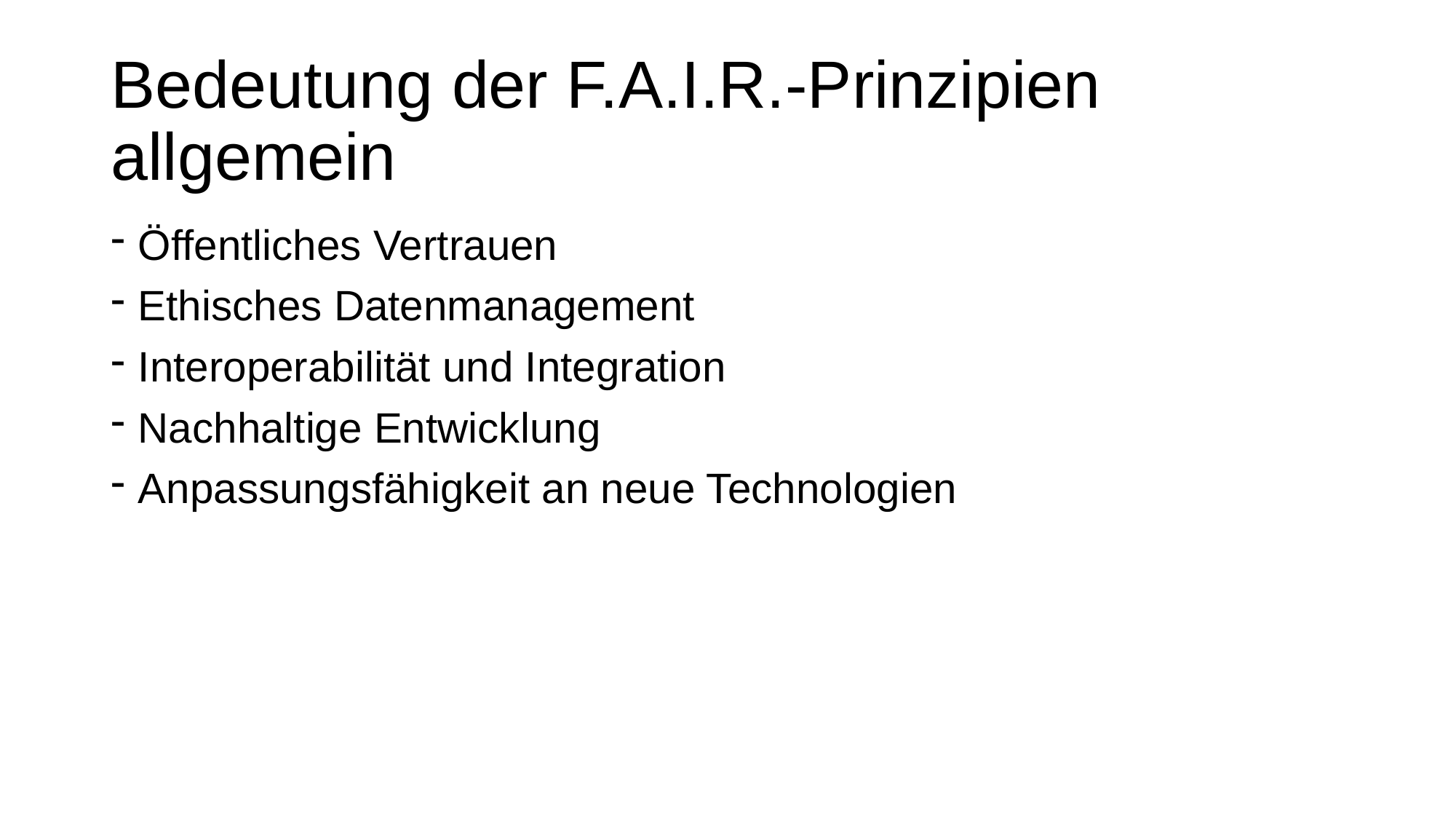

# Bedeutung der F.A.I.R.-Prinzipien allgemein
Öffentliches Vertrauen
Ethisches Datenmanagement
Interoperabilität und Integration
Nachhaltige Entwicklung
Anpassungsfähigkeit an neue Technologien